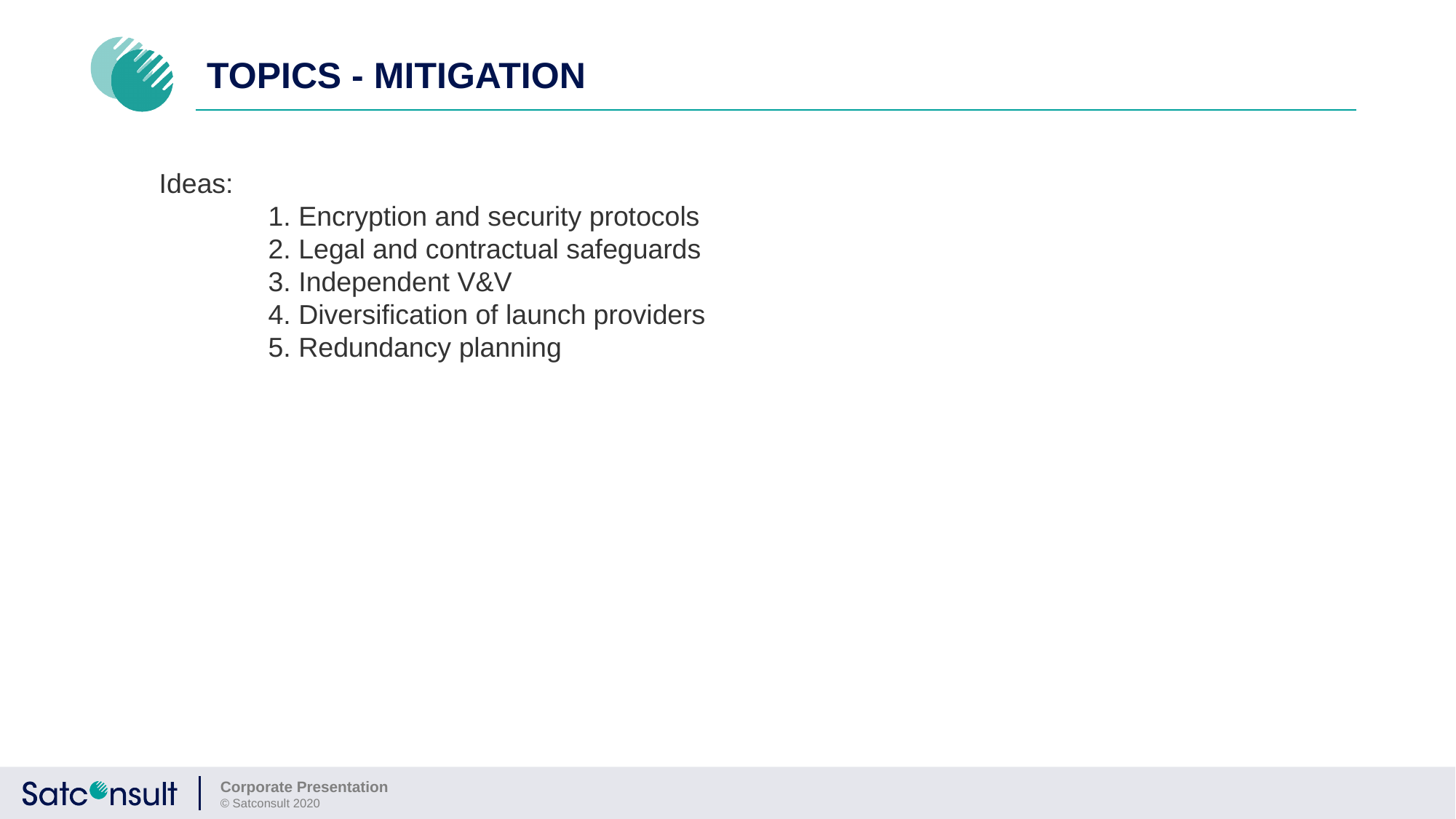

# Topics - Mitigation
Ideas:
	1. Encryption and security protocols
	2. Legal and contractual safeguards
	3. Independent V&V
	4. Diversification of launch providers
	5. Redundancy planning